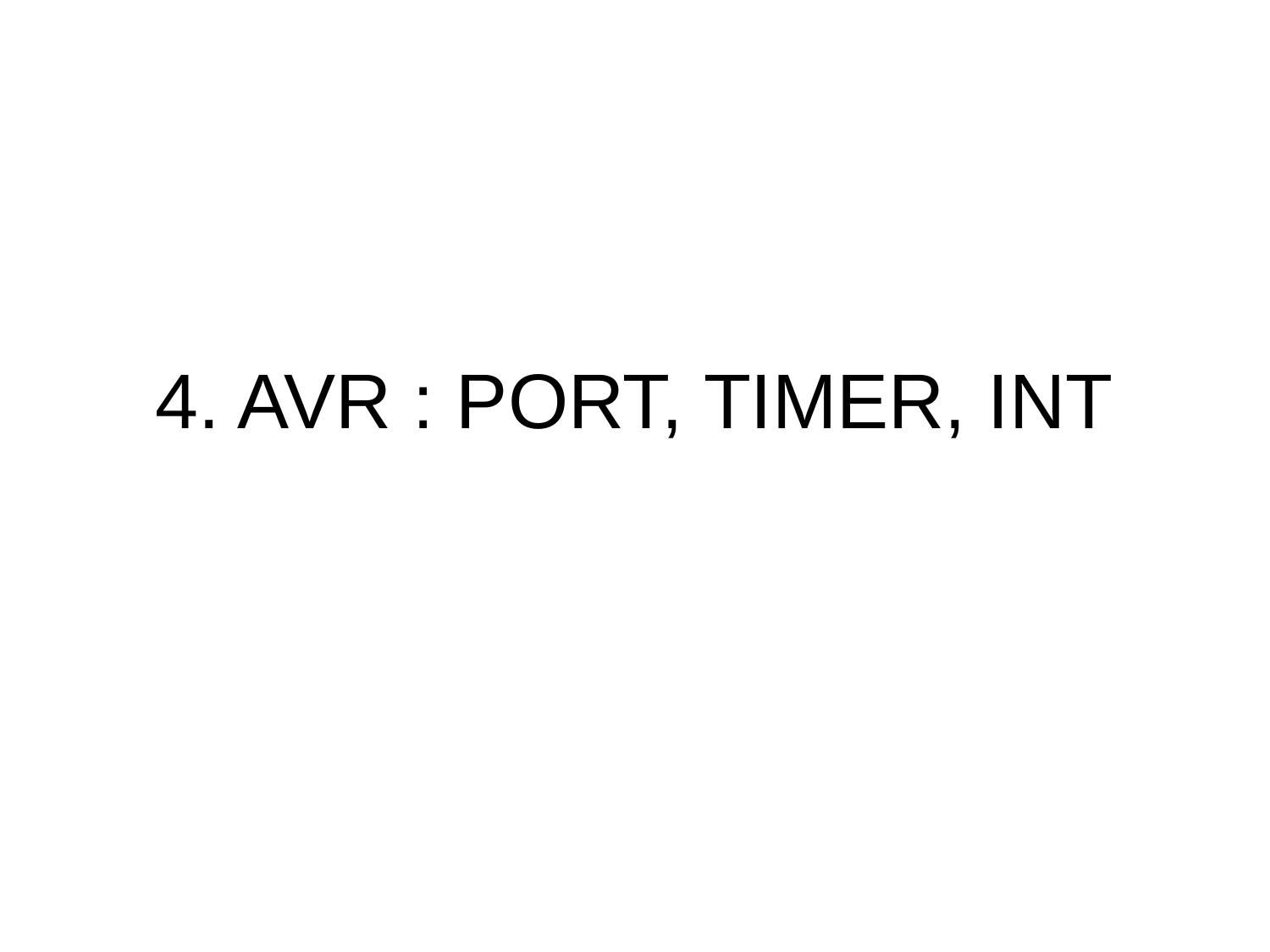

# 4. AVR : PORT, TIMER, INT